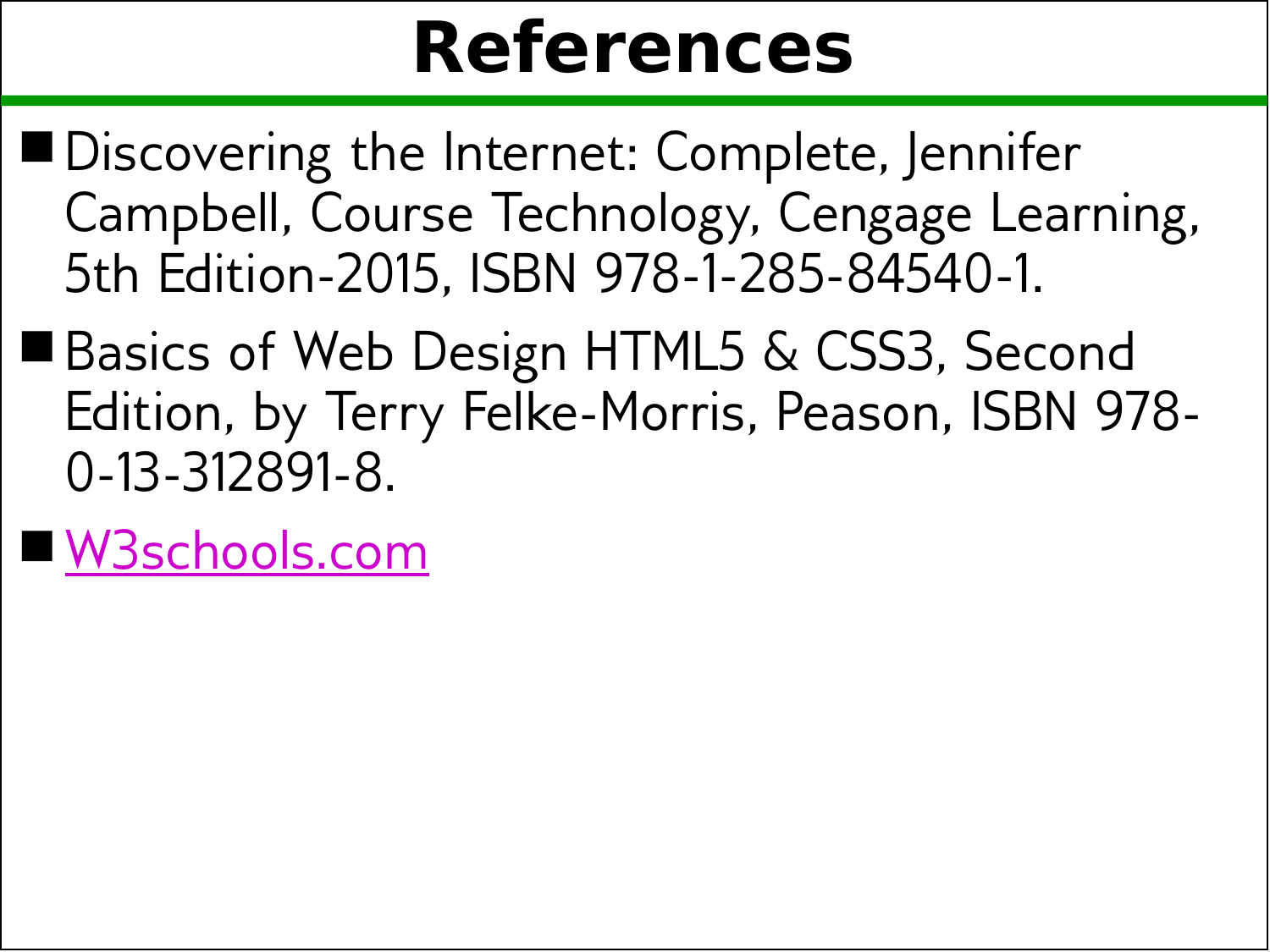

# References
Discovering the Internet: Complete, Jennifer Campbell, Course Technology, Cengage Learning, 5th Edition-2015, ISBN 978-1-285-84540-1.
Basics of Web Design HTML5 & CSS3, Second Edition, by Terry Felke-Morris, Peason, ISBN 978-0-13-312891-8.
W3schools.com